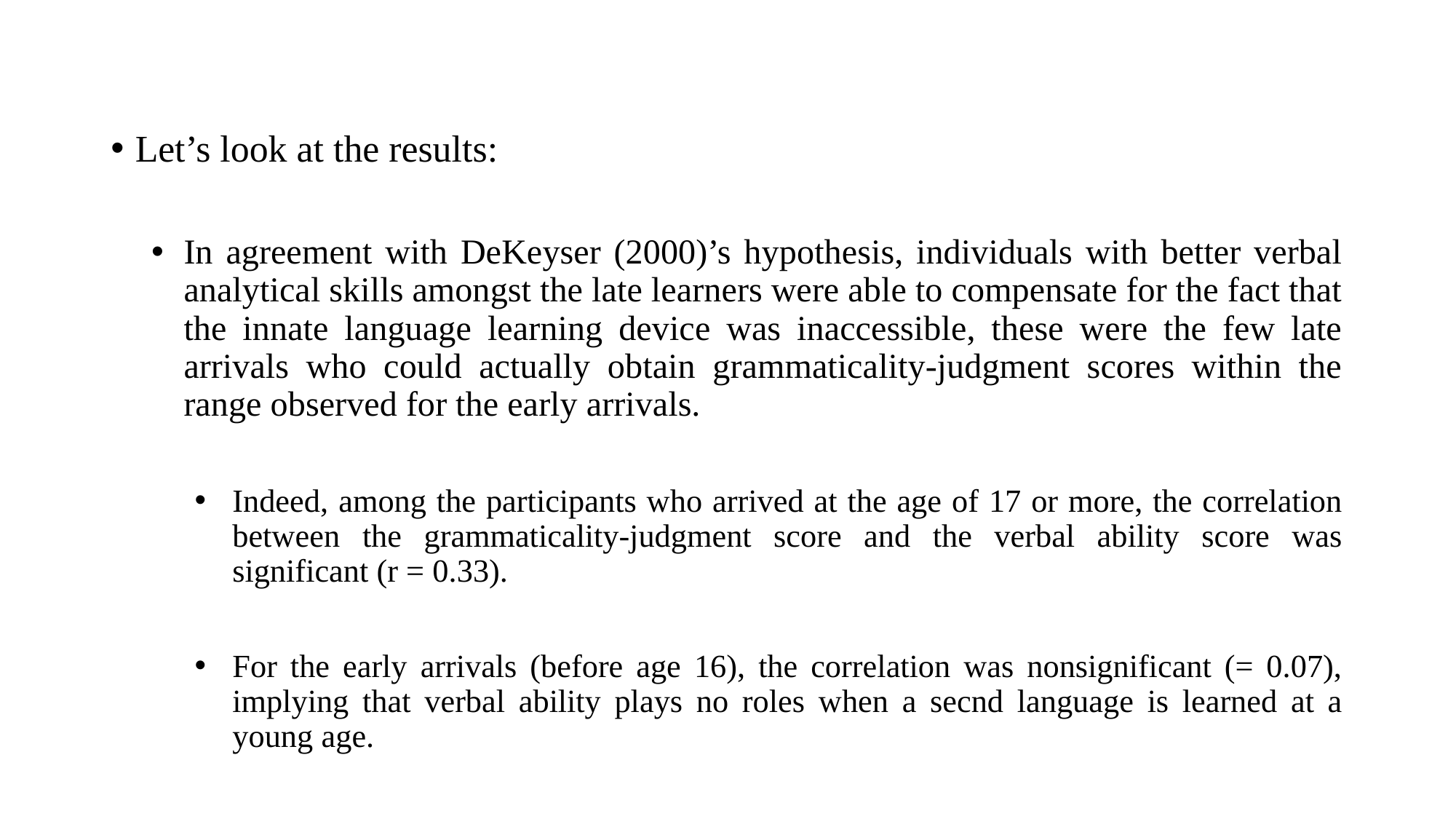

Let’s look at the results:

In agreement with DeKeyser (2000)’s hypothesis, individuals with better verbal analytical skills amongst the late learners were able to compensate for the fact that the innate language learning device was inaccessible, these were the few late arrivals who could actually obtain grammaticality-judgment scores within the range observed for the early arrivals.

Indeed, among the participants who arrived at the age of 17 or more, the correlation between the grammaticality-judgment score and the verbal ability score was significant (r = 0.33).

For the early arrivals (before age 16), the correlation was nonsignificant (= 0.07), implying that verbal ability plays no roles when a secnd language is learned at a young age.